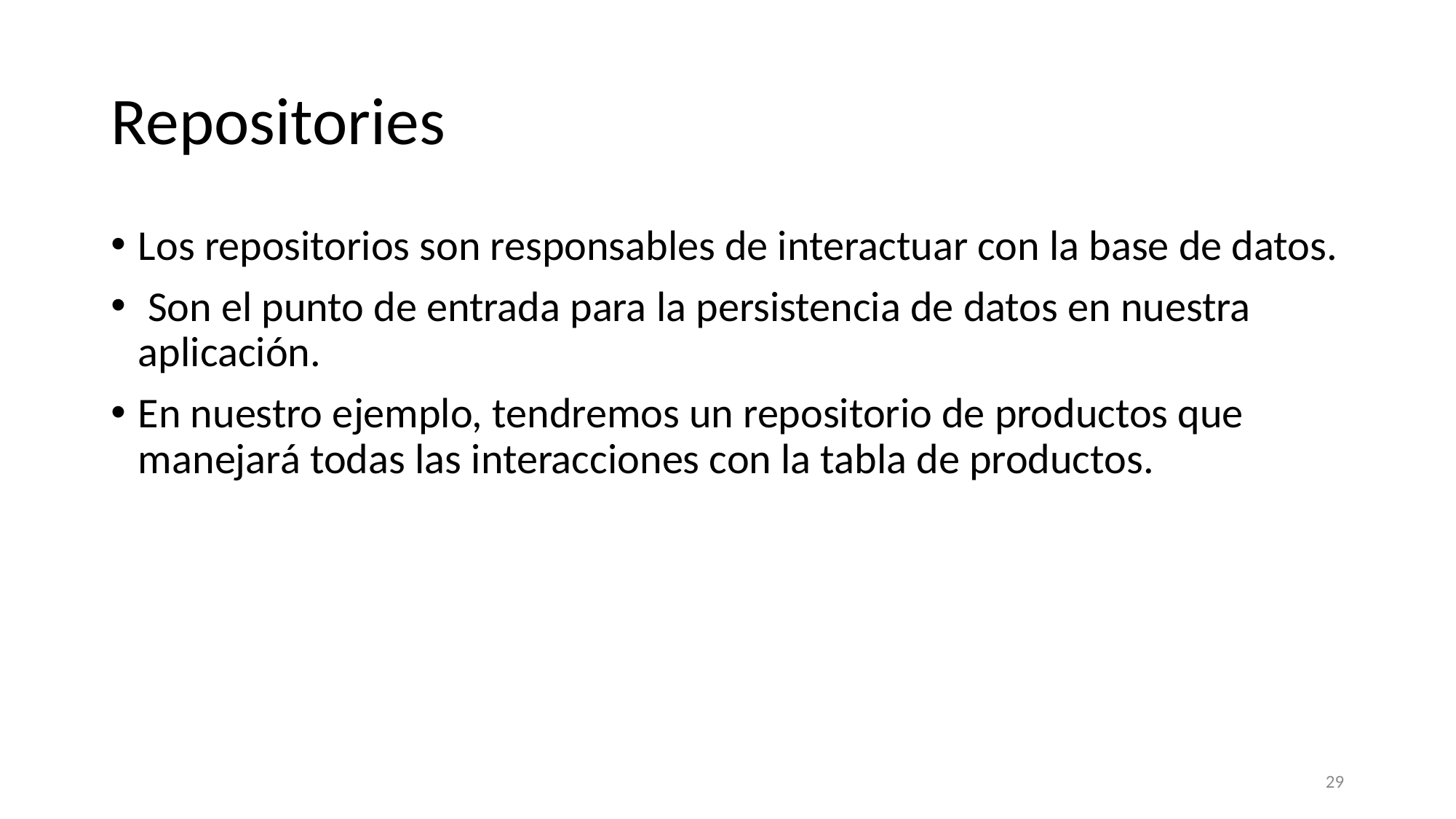

# Repositories
Los repositorios son responsables de interactuar con la base de datos.
 Son el punto de entrada para la persistencia de datos en nuestra aplicación.
En nuestro ejemplo, tendremos un repositorio de productos que manejará todas las interacciones con la tabla de productos.

29